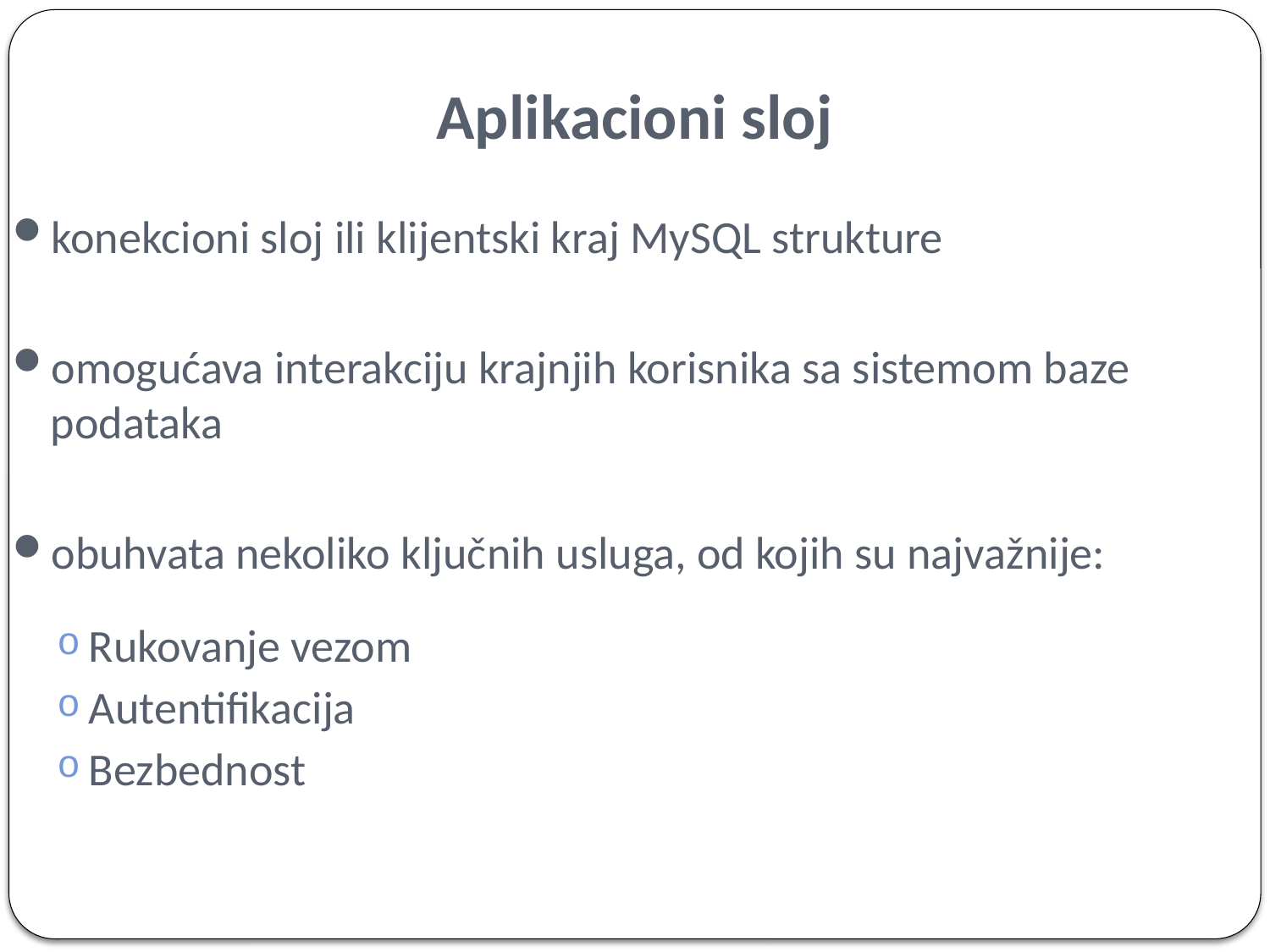

# Aplikacioni sloj
konekcioni sloj ili klijentski kraj MySQL strukture

omogućava interakciju krajnjih korisnika sa sistemom baze podataka

obuhvata nekoliko ključnih usluga, od kojih su najvažnije:

Rukovanje vezom
Autentifikacija
Bezbednost